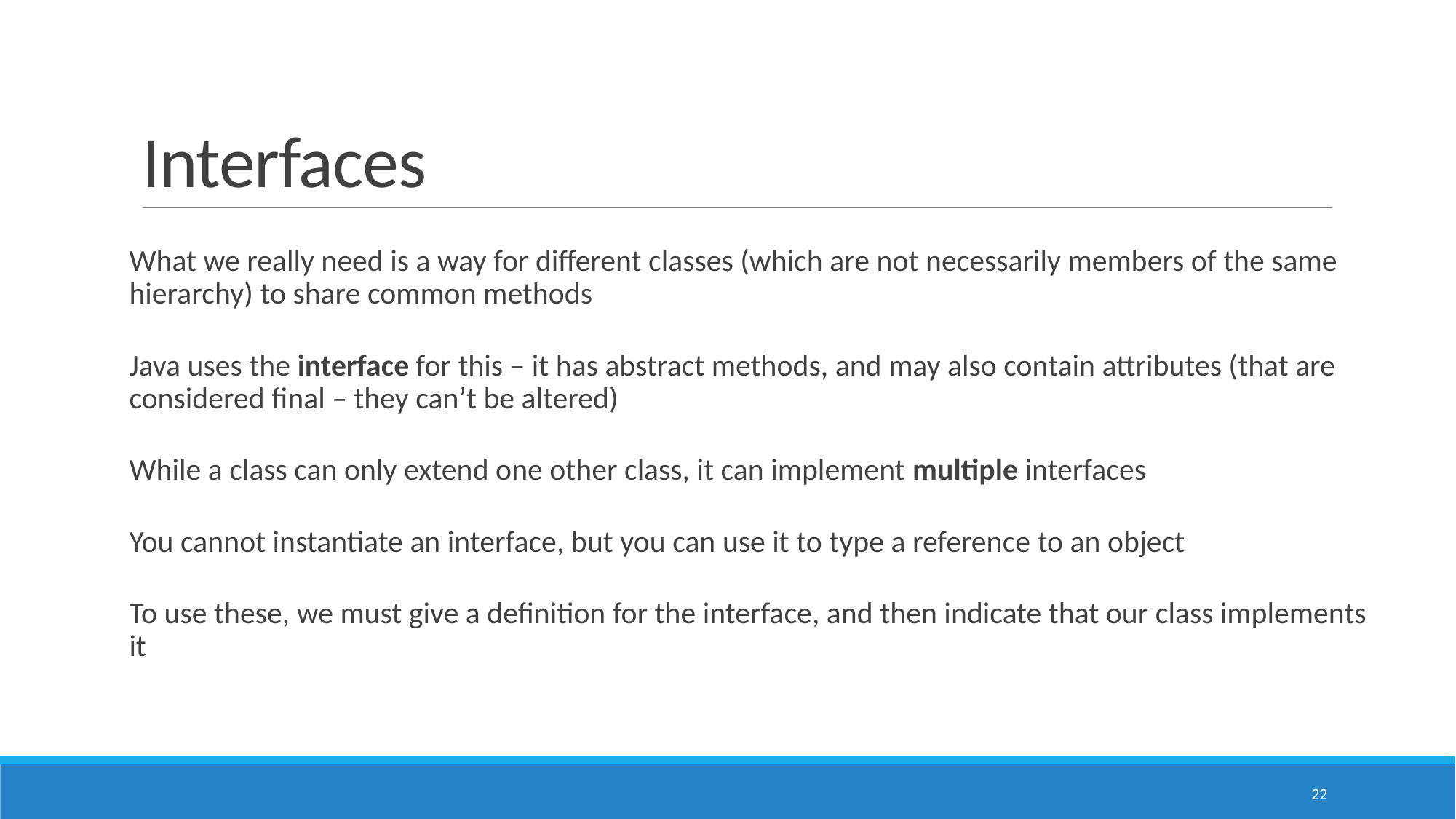

# Interfaces
What we really need is a way for different classes (which are not necessarily members of the same hierarchy) to share common methods

Java uses the interface for this – it has abstract methods, and may also contain attributes (that are considered final – they can’t be altered)

While a class can only extend one other class, it can implement multiple interfaces

You cannot instantiate an interface, but you can use it to type a reference to an object

To use these, we must give a definition for the interface, and then indicate that our class implements it
22